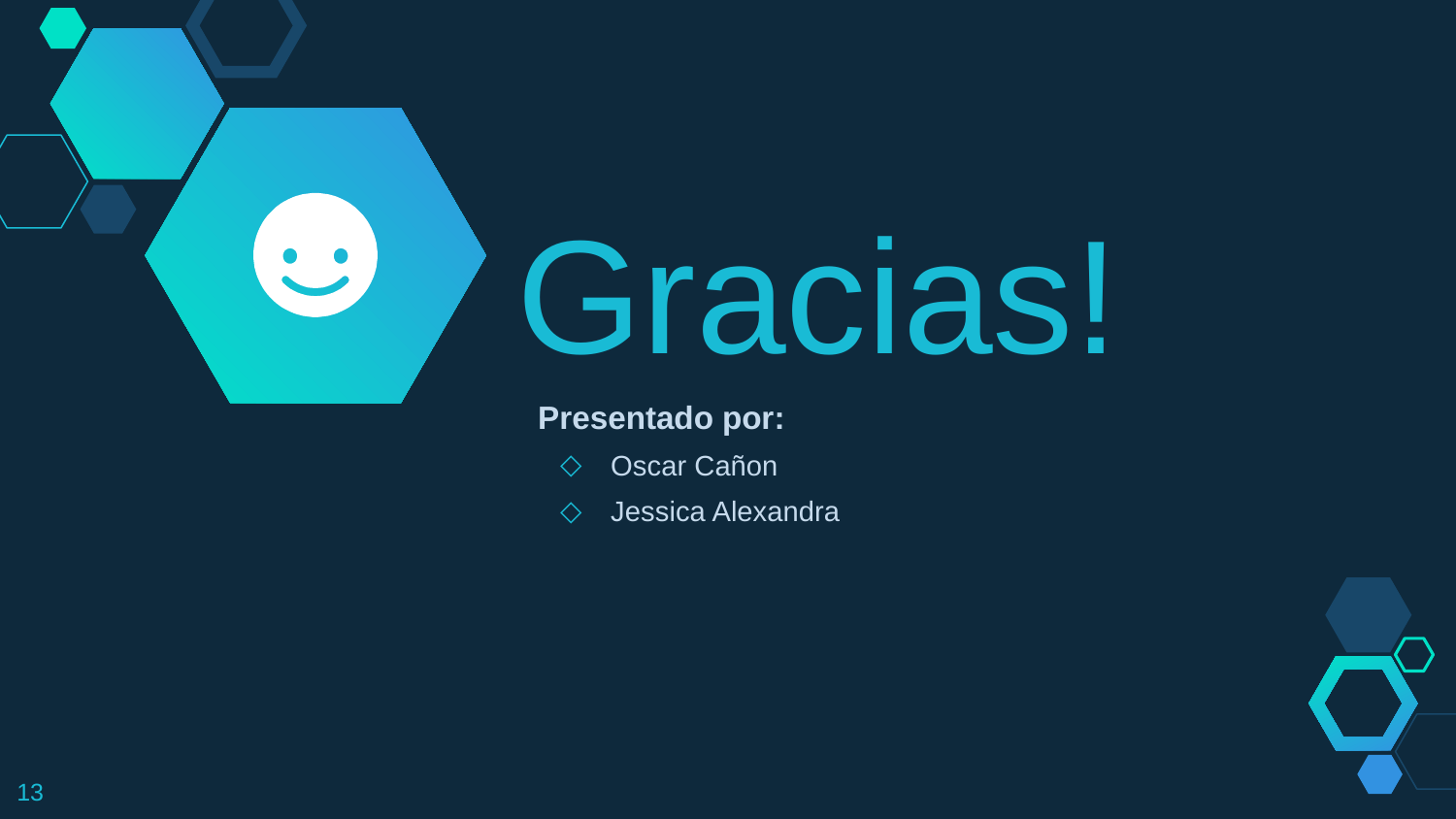

Gracias!
Presentado por:
Oscar Cañon
Jessica Alexandra
13